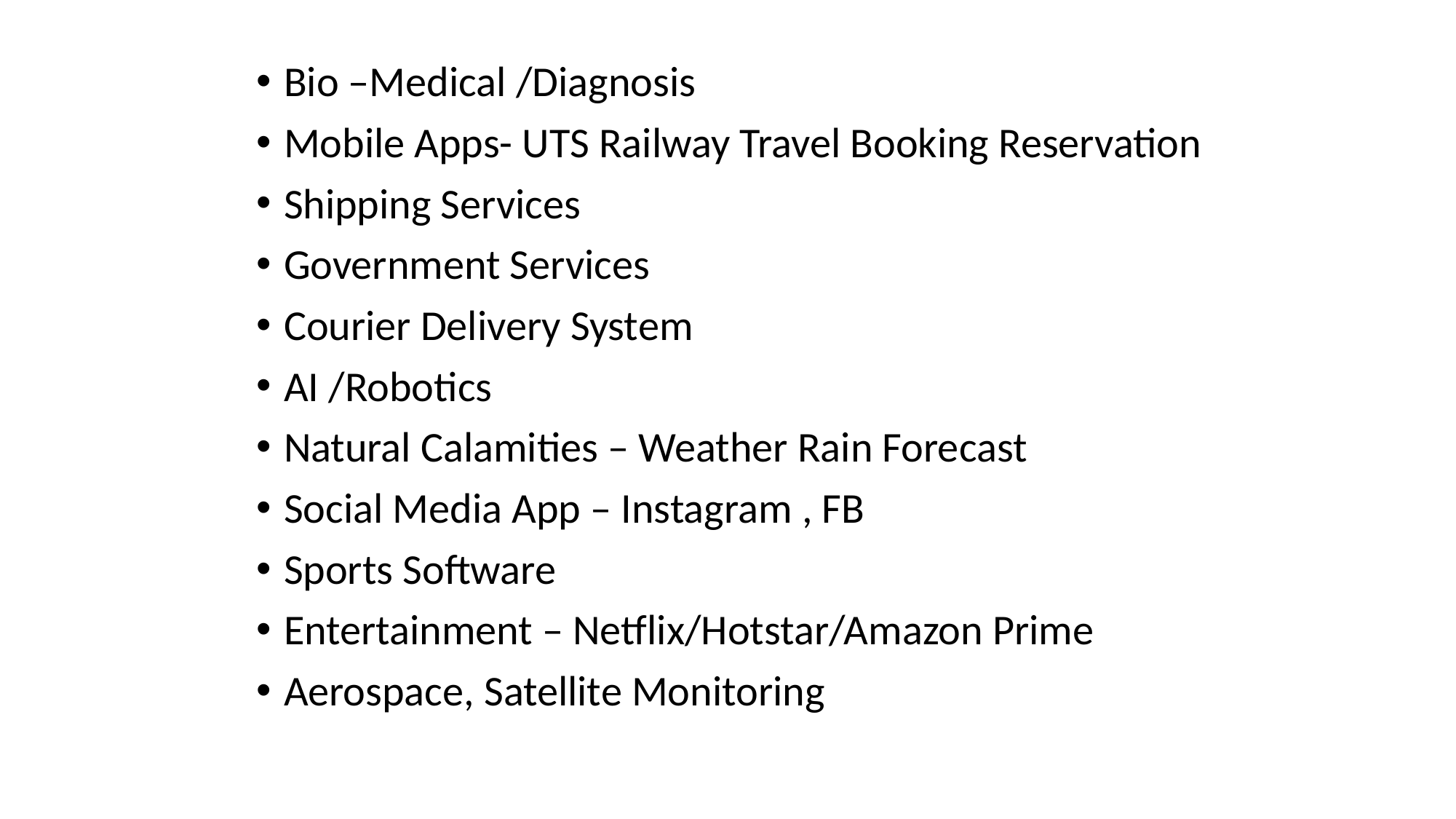

Bio –Medical /Diagnosis
Mobile Apps- UTS Railway Travel Booking Reservation
Shipping Services
Government Services
Courier Delivery System
AI /Robotics
Natural Calamities – Weather Rain Forecast
Social Media App – Instagram , FB
Sports Software
Entertainment – Netflix/Hotstar/Amazon Prime
Aerospace, Satellite Monitoring